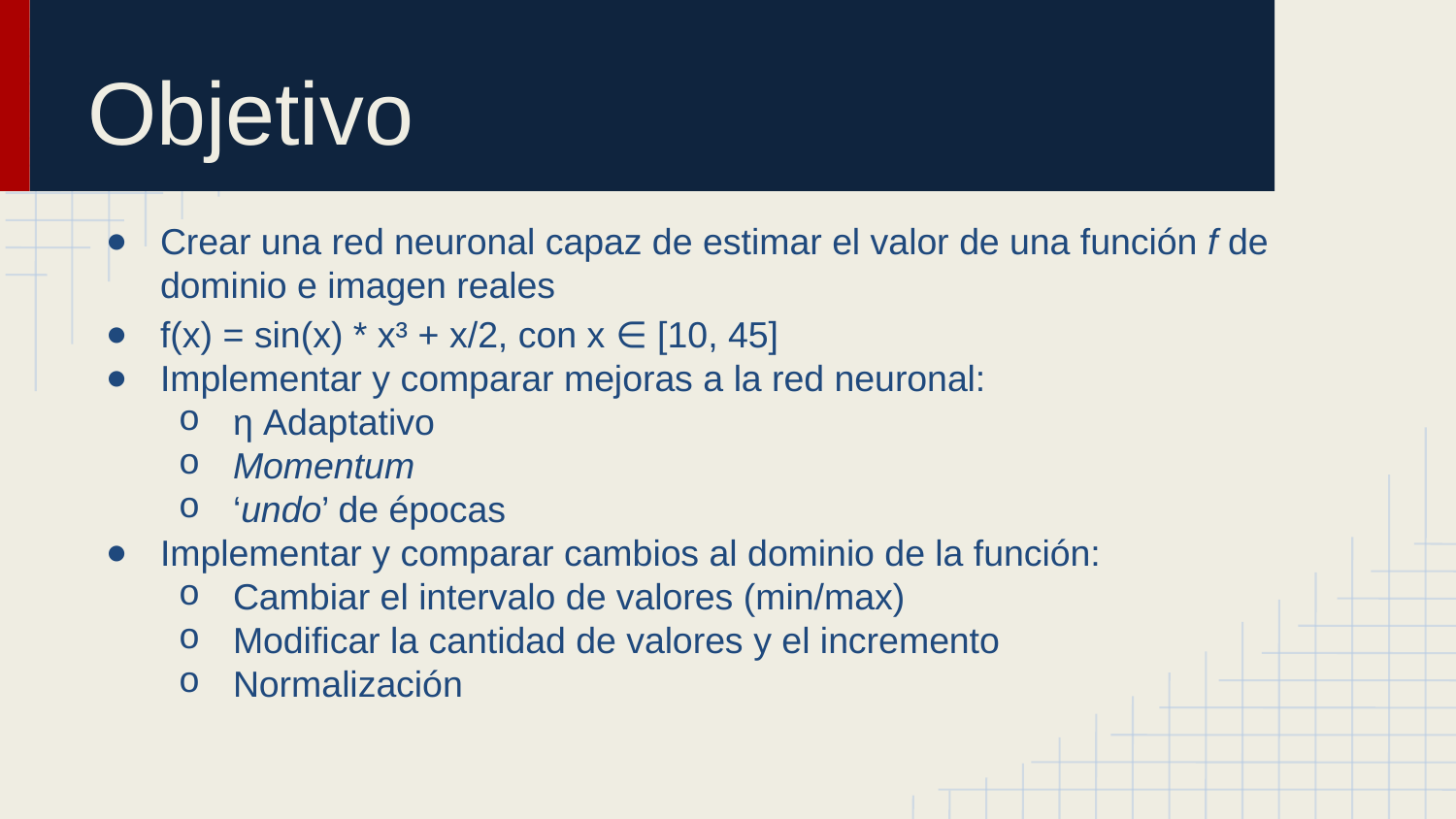

# Objetivo
Crear una red neuronal capaz de estimar el valor de una función f de dominio e imagen reales
f(x) = sin(x) * x³ + x/2, con x ∈ [10, 45]
Implementar y comparar mejoras a la red neuronal:
η Adaptativo
Momentum
‘undo’ de épocas
Implementar y comparar cambios al dominio de la función:
Cambiar el intervalo de valores (min/max)
Modificar la cantidad de valores y el incremento
Normalización